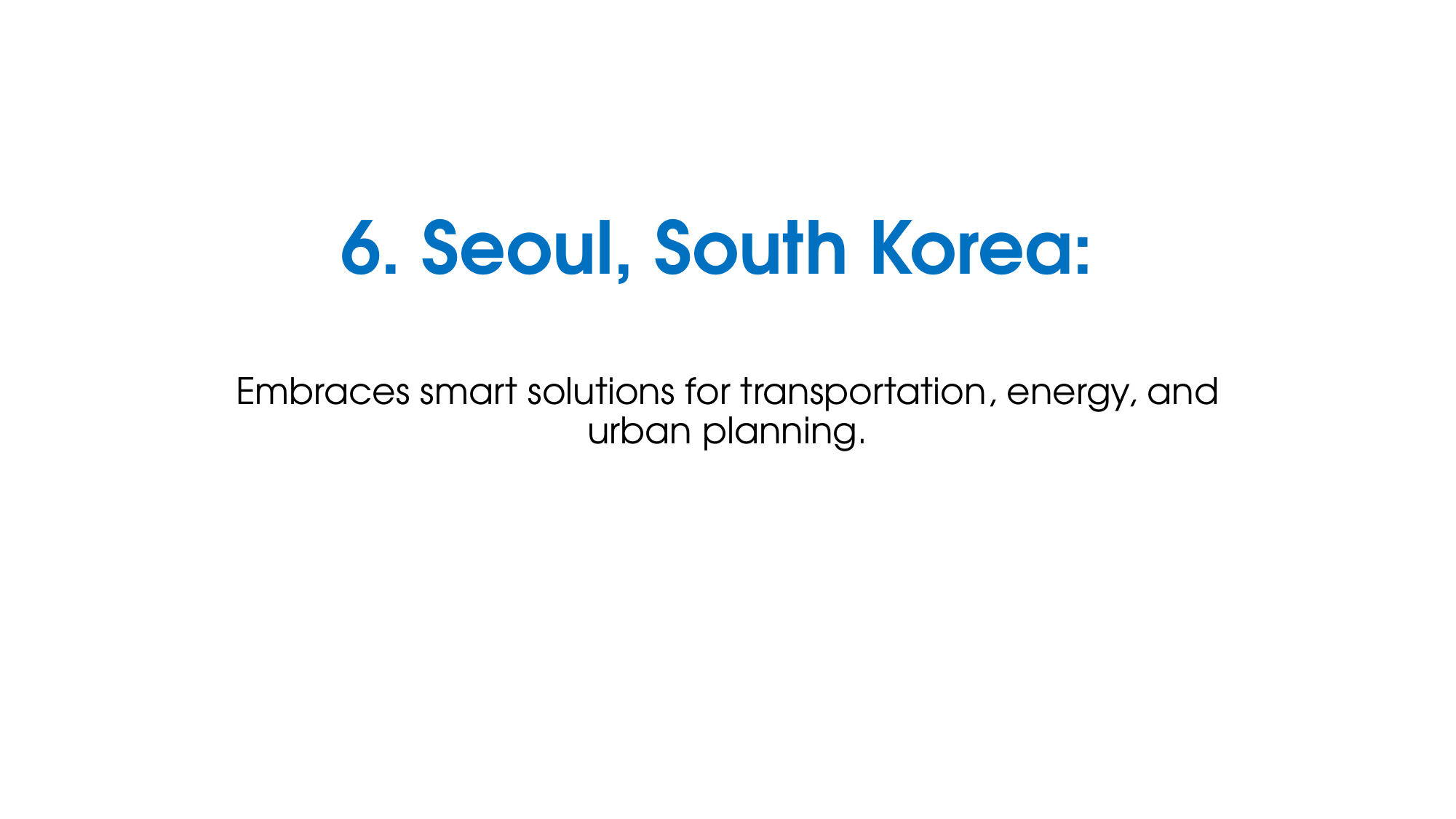

# 6. Seoul, South Korea:
Embraces smart solutions for transportation, energy, and urban planning.